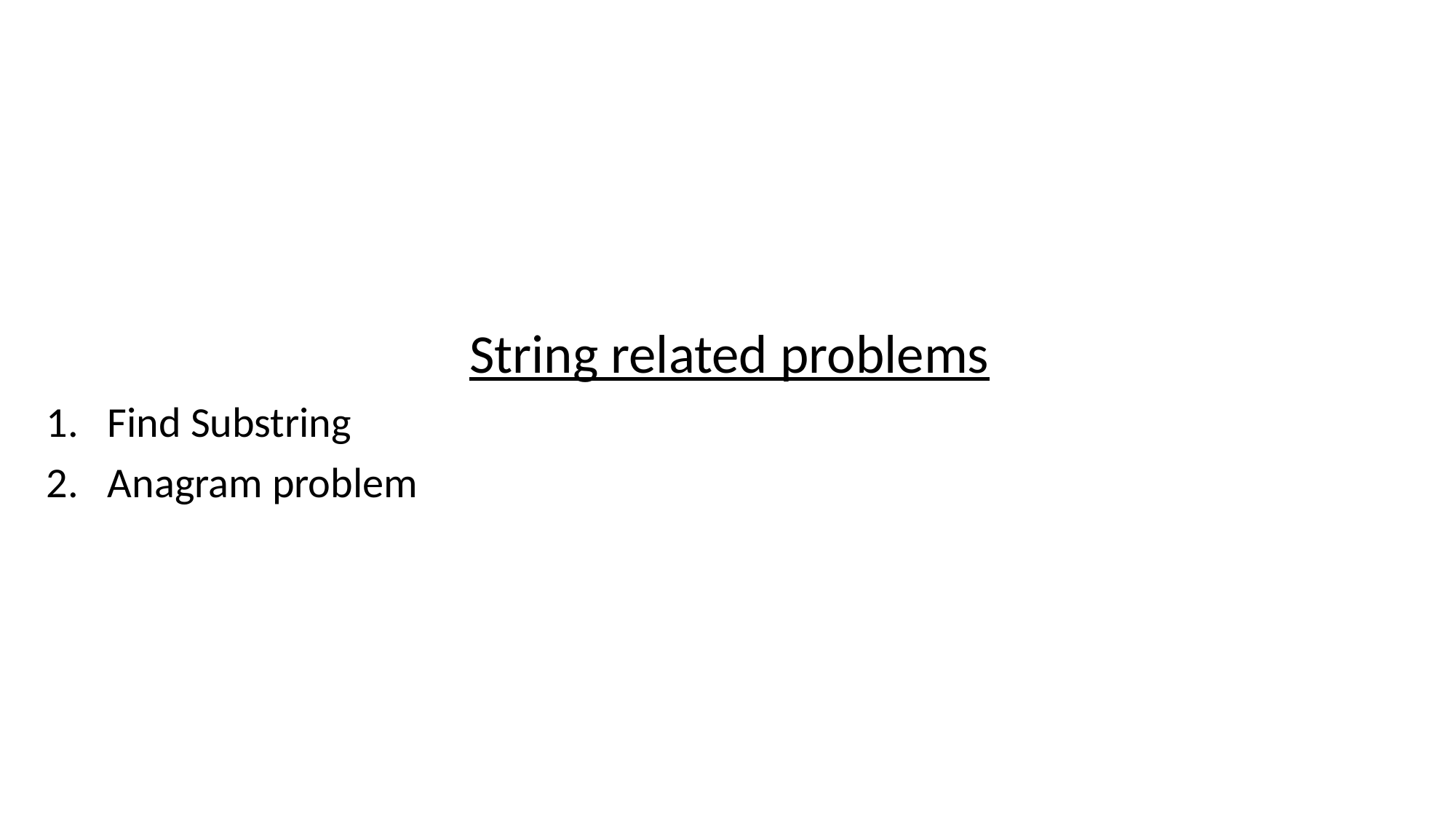

String related problems
Find Substring
Anagram problem